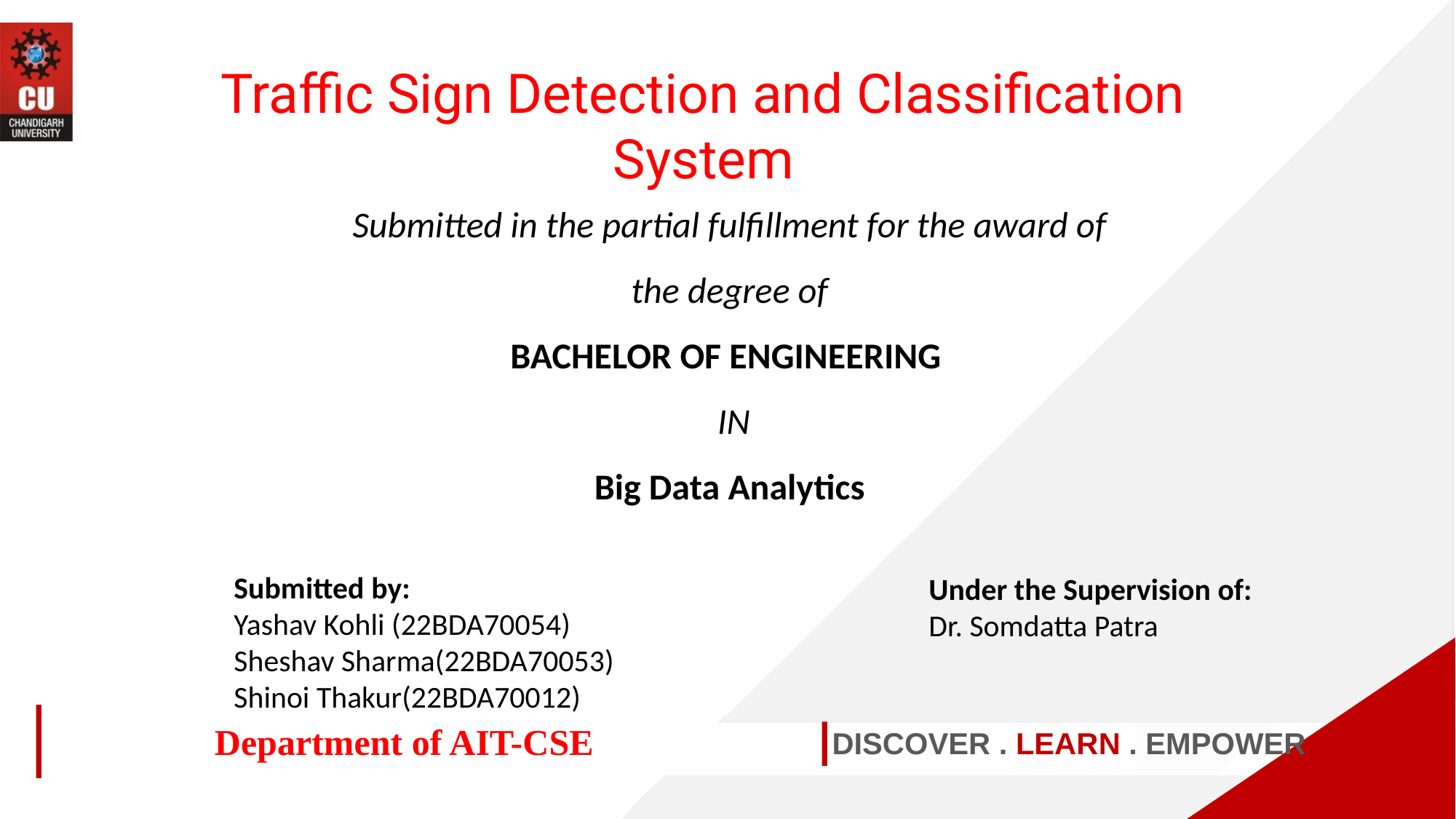

Traffic Sign Detection and Classification System
Submitted in the partial fulfillment for the award of the degree of
BACHELOR OF ENGINEERING
 IN
Big Data Analytics
Submitted by:
Yashav Kohli (22BDA70054)
Sheshav Sharma(22BDA70053)
Shinoi Thakur(22BDA70012)

Under the Supervision of:
Dr. Somdatta Patra

Department of AIT-CSE
DISCOVER . LEARN . EMPOWER

1